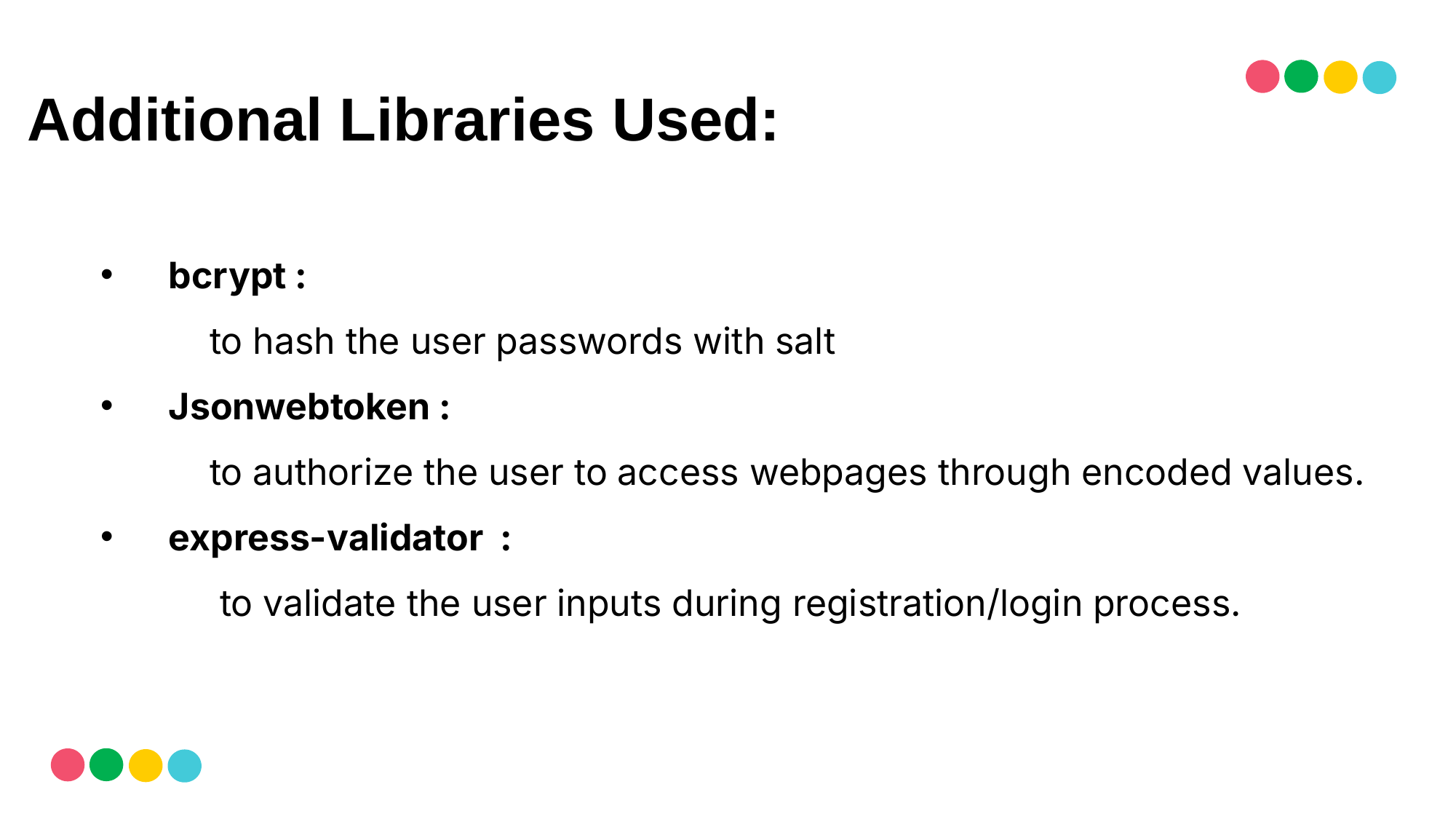

# Additional Libraries Used:

bcrypt :
	to hash the user passwords with salt
Jsonwebtoken :
	to authorize the user to access webpages through encoded values.
express-validator  :
	 to validate the user inputs during registration/login process.